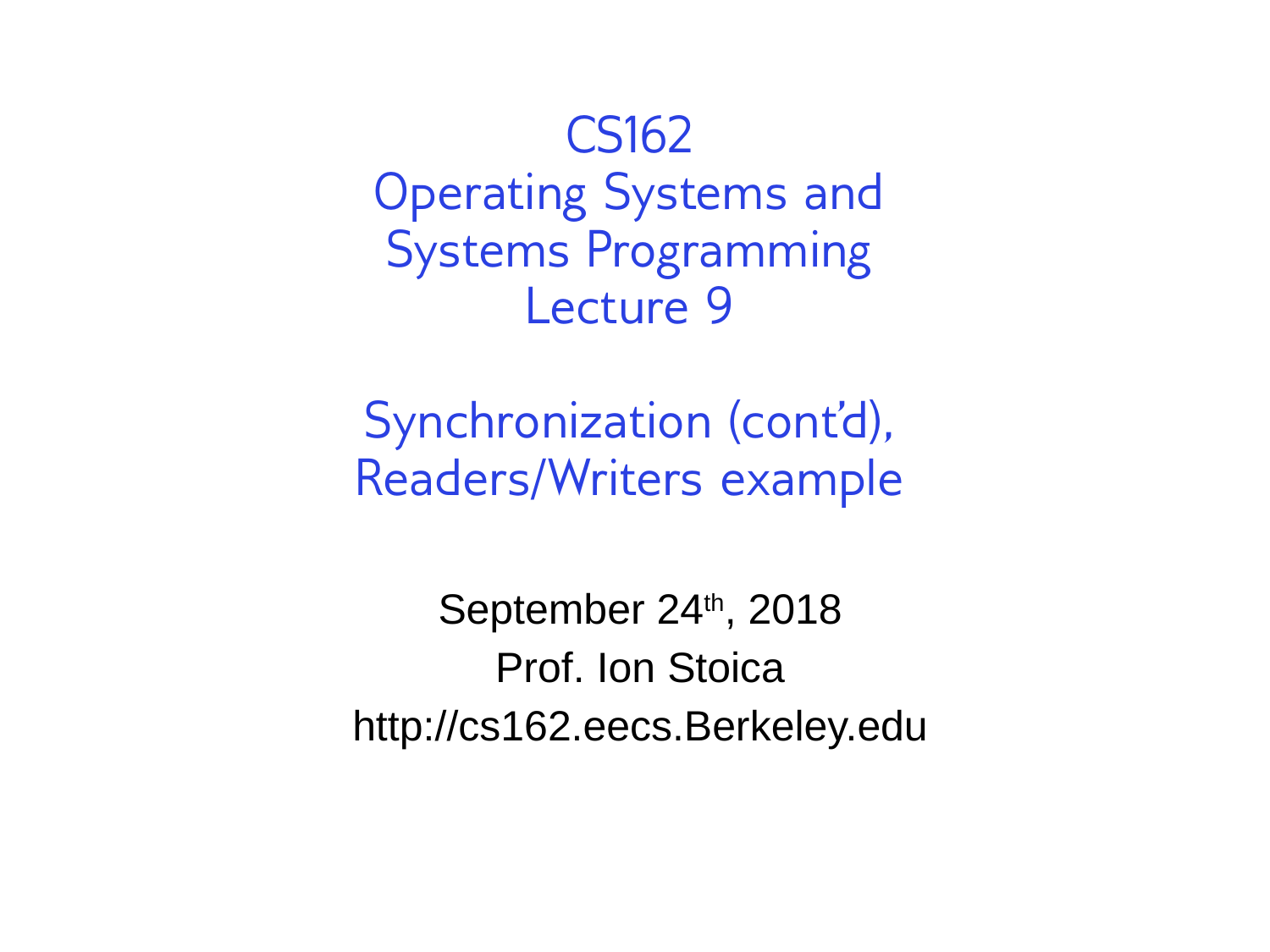

# CS162 Operating Systems and Systems Programming Lecture 9 Synchronization (cont’d), Readers/Writers example
September 24th, 2018
Prof. Ion Stoica
http://cs162.eecs.Berkeley.edu